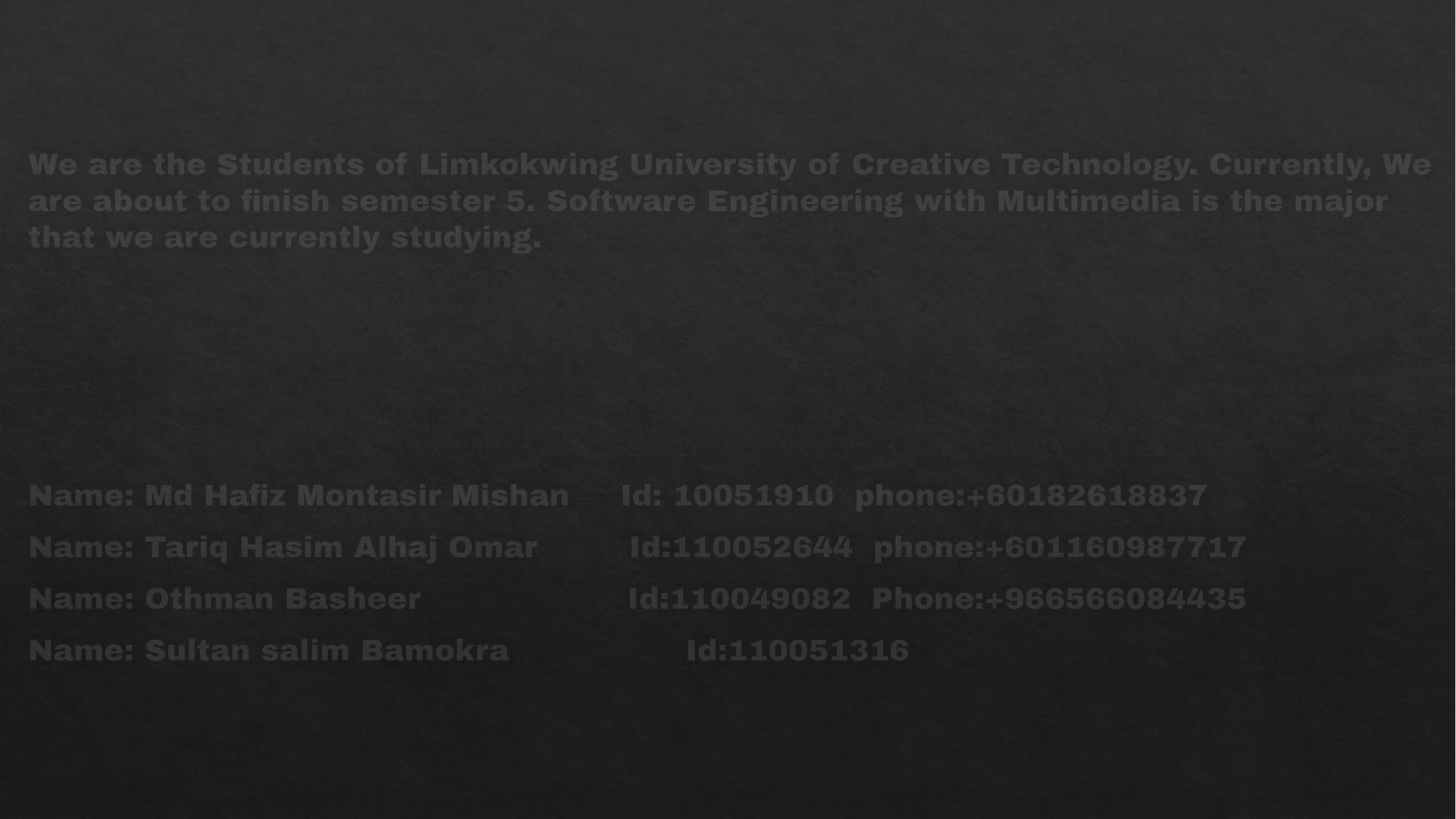

We are the Students of Limkokwing University of Creative Technology. Currently, We are about to finish semester 5. Software Engineering with Multimedia is the major that we are currently studying.

Name: Md Hafiz Montasir Mishan     Id: 10051910  phone:+60182618837
Name: Tariq Hasim Alhaj Omar         Id:110052644  phone:+601160987717
Name: Othman Basheer	                Id:110049082  Phone:+966566084435
Name: Sultan salim Bamokra 	           Id:110051316

#